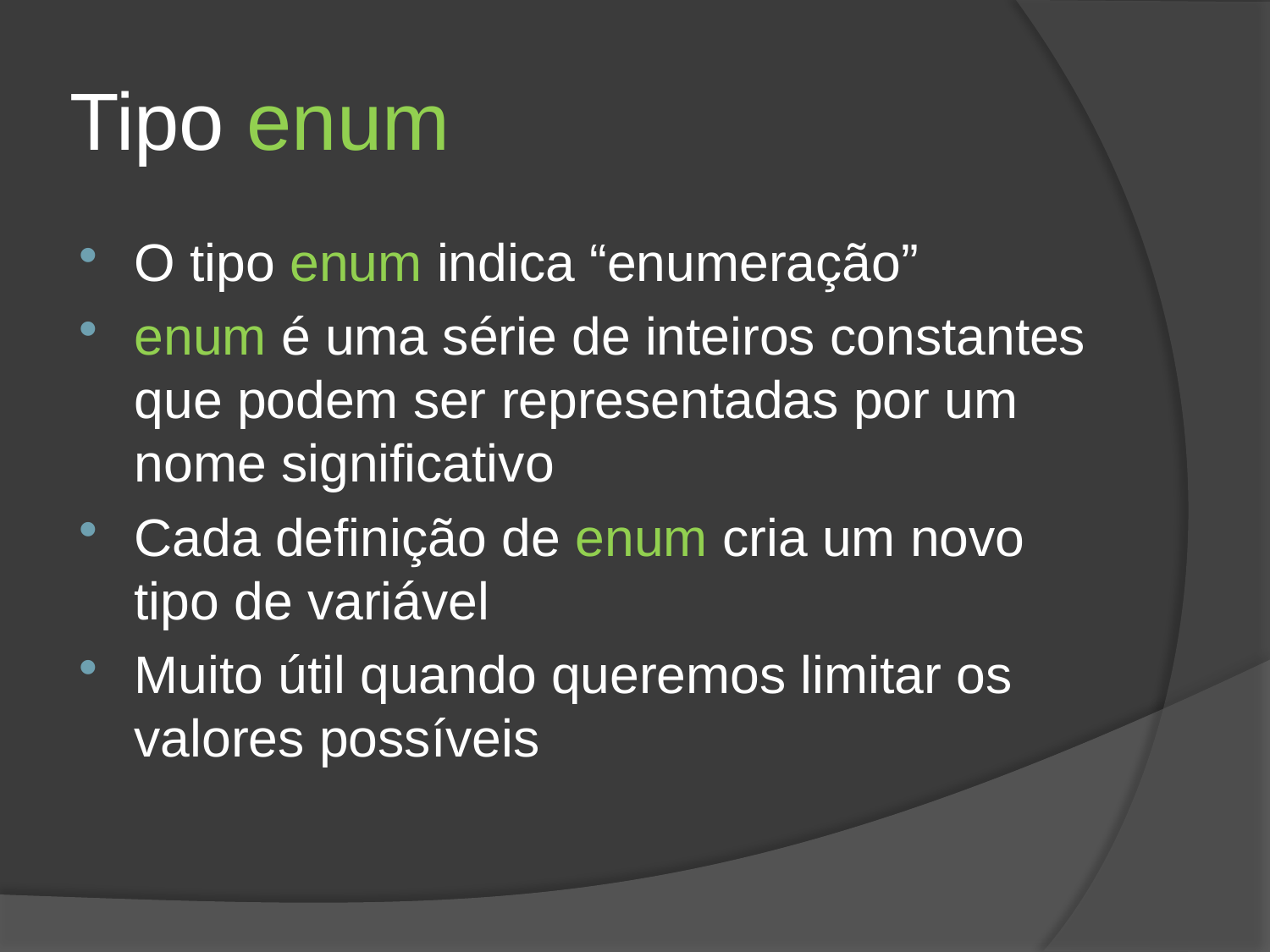

# Tipo enum
O tipo enum indica “enumeração”
enum é uma série de inteiros constantes que podem ser representadas por um nome significativo
Cada definição de enum cria um novo tipo de variável
Muito útil quando queremos limitar os valores possíveis